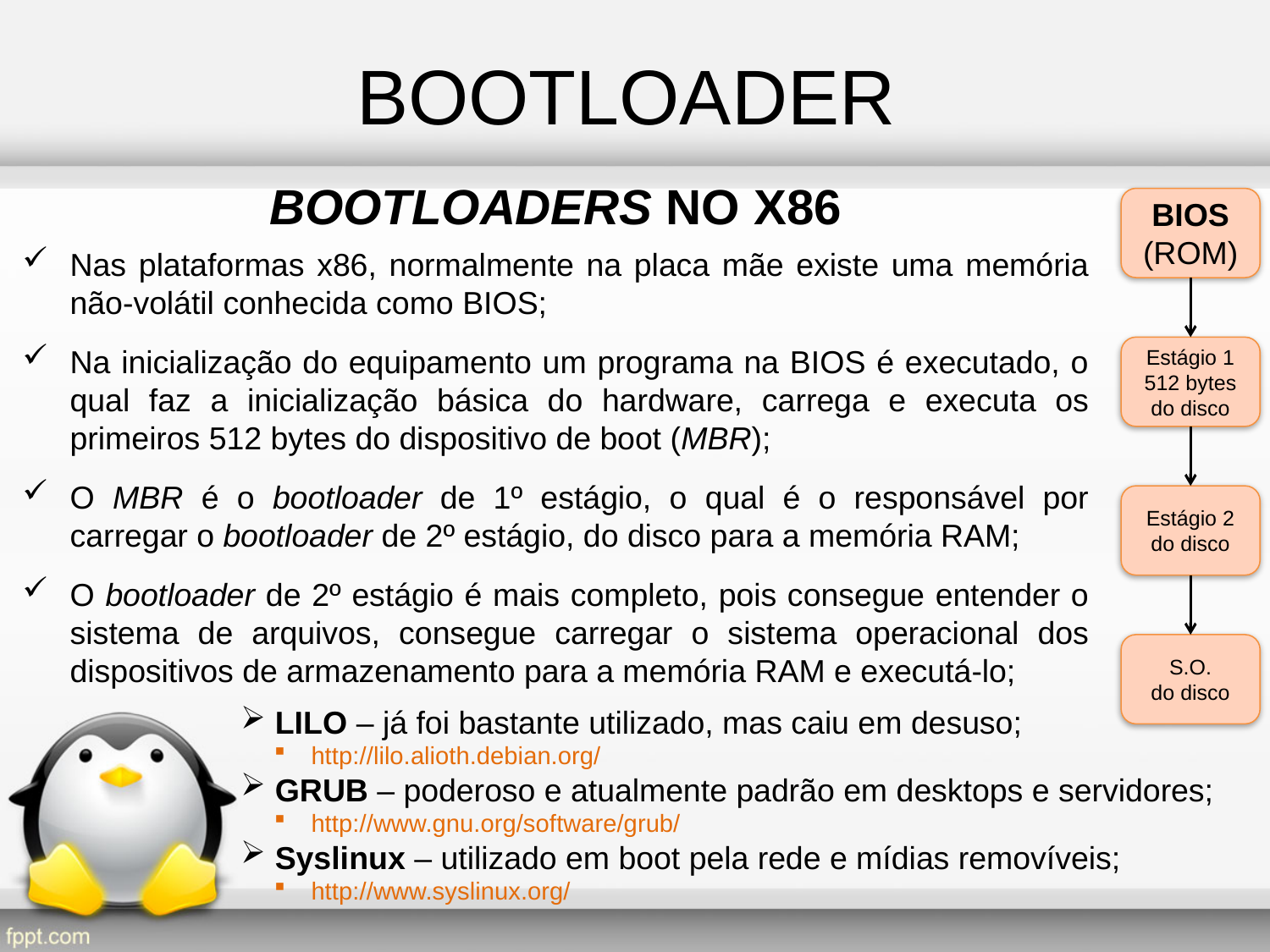

BOOTLOADER
BOOTLOADERS NO X86
Nas plataformas x86, normalmente na placa mãe existe uma memória não-volátil conhecida como BIOS;
Na inicialização do equipamento um programa na BIOS é executado, o qual faz a inicialização básica do hardware, carrega e executa os primeiros 512 bytes do dispositivo de boot (MBR);
O MBR é o bootloader de 1º estágio, o qual é o responsável por carregar o bootloader de 2º estágio, do disco para a memória RAM;
O bootloader de 2º estágio é mais completo, pois consegue entender o sistema de arquivos, consegue carregar o sistema operacional dos dispositivos de armazenamento para a memória RAM e executá-lo;

BIOS
(ROM)
Estágio 1
512 bytes
do disco
Estágio 2
do disco
S.O.
do disco
 LILO – já foi bastante utilizado, mas caiu em desuso;
 http://lilo.alioth.debian.org/
 GRUB – poderoso e atualmente padrão em desktops e servidores;
 http://www.gnu.org/software/grub/
 Syslinux – utilizado em boot pela rede e mídias removíveis;
 http://www.syslinux.org/